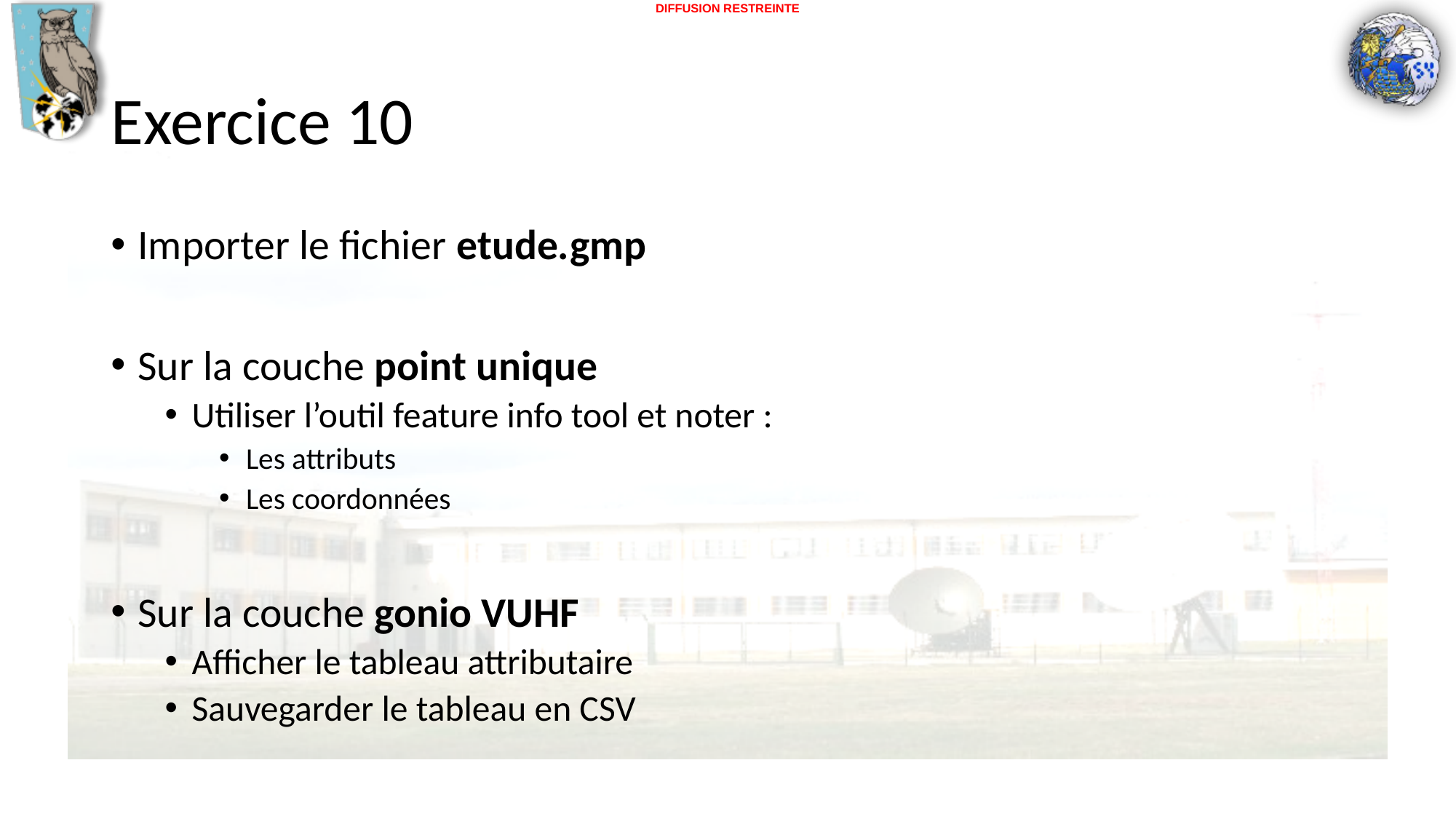

# Exercice 10
Importer le fichier etude.gmp

Sur la couche point unique
Utiliser l’outil feature info tool et noter :
Les attributs
Les coordonnées

Sur la couche gonio VUHF
Afficher le tableau attributaire
Sauvegarder le tableau en CSV